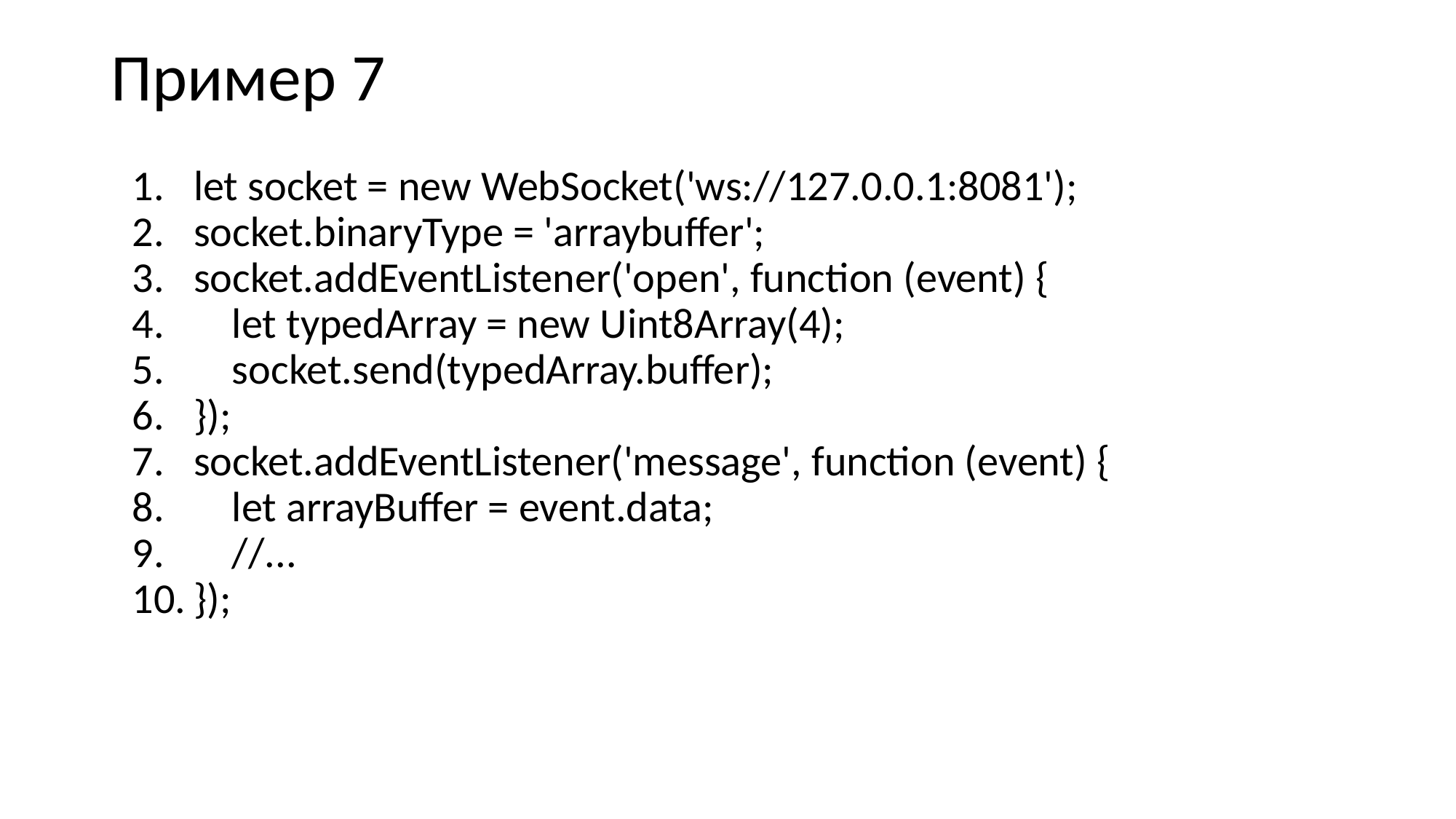

# Пример 7
let socket = new WebSocket('ws://127.0.0.1:8081');
socket.binaryType = 'arraybuffer';
socket.addEventListener('open', function (event) {
    let typedArray = new Uint8Array(4);
    socket.send(typedArray.buffer);
});
socket.addEventListener('message', function (event) {
    let arrayBuffer = event.data;
    //...
});